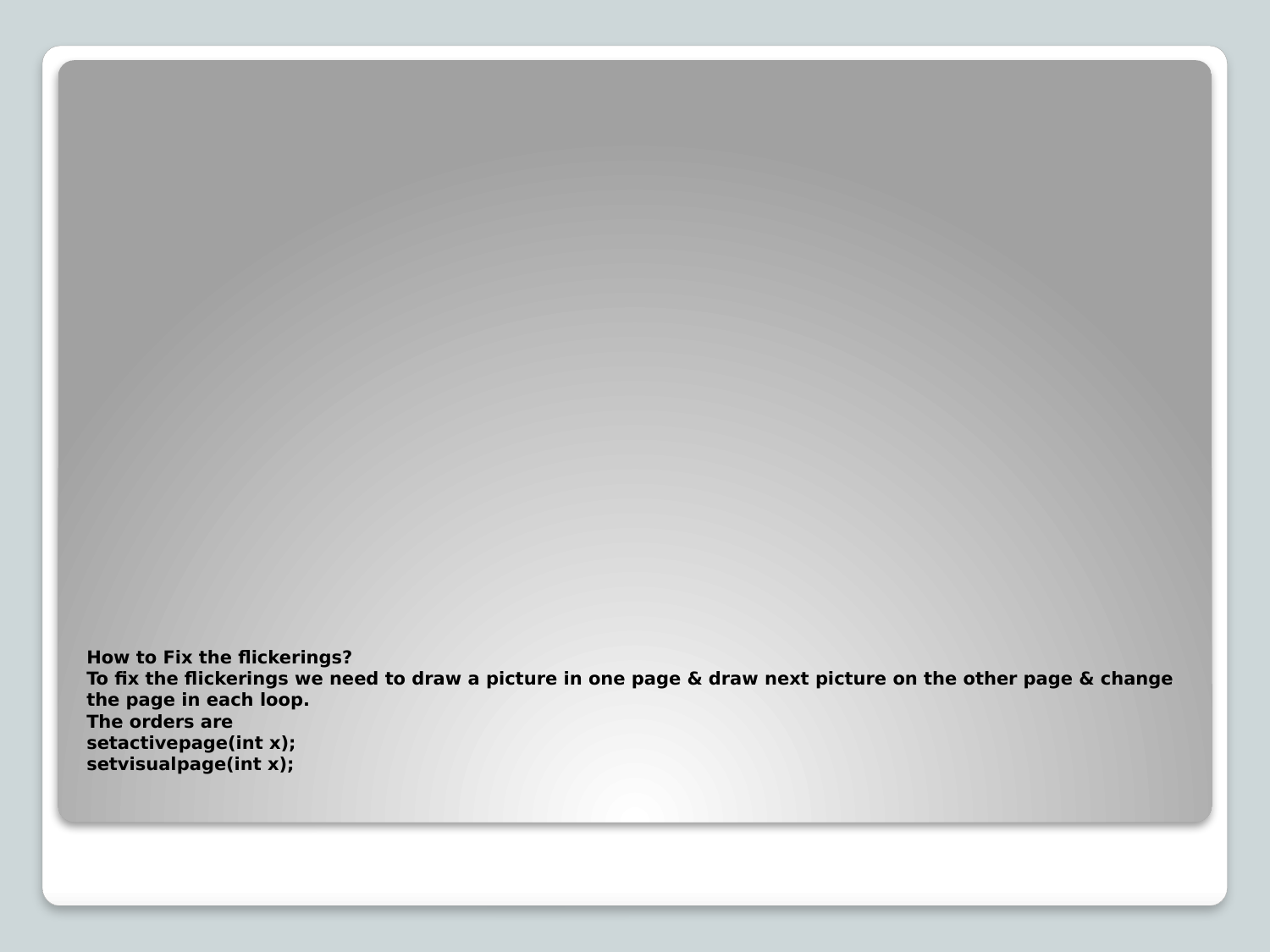

# How to Fix the flickerings? To fix the flickerings we need to draw a picture in one page & draw next picture on the other page & change the page in each loop. The orders are setactivepage(int x); setvisualpage(int x);